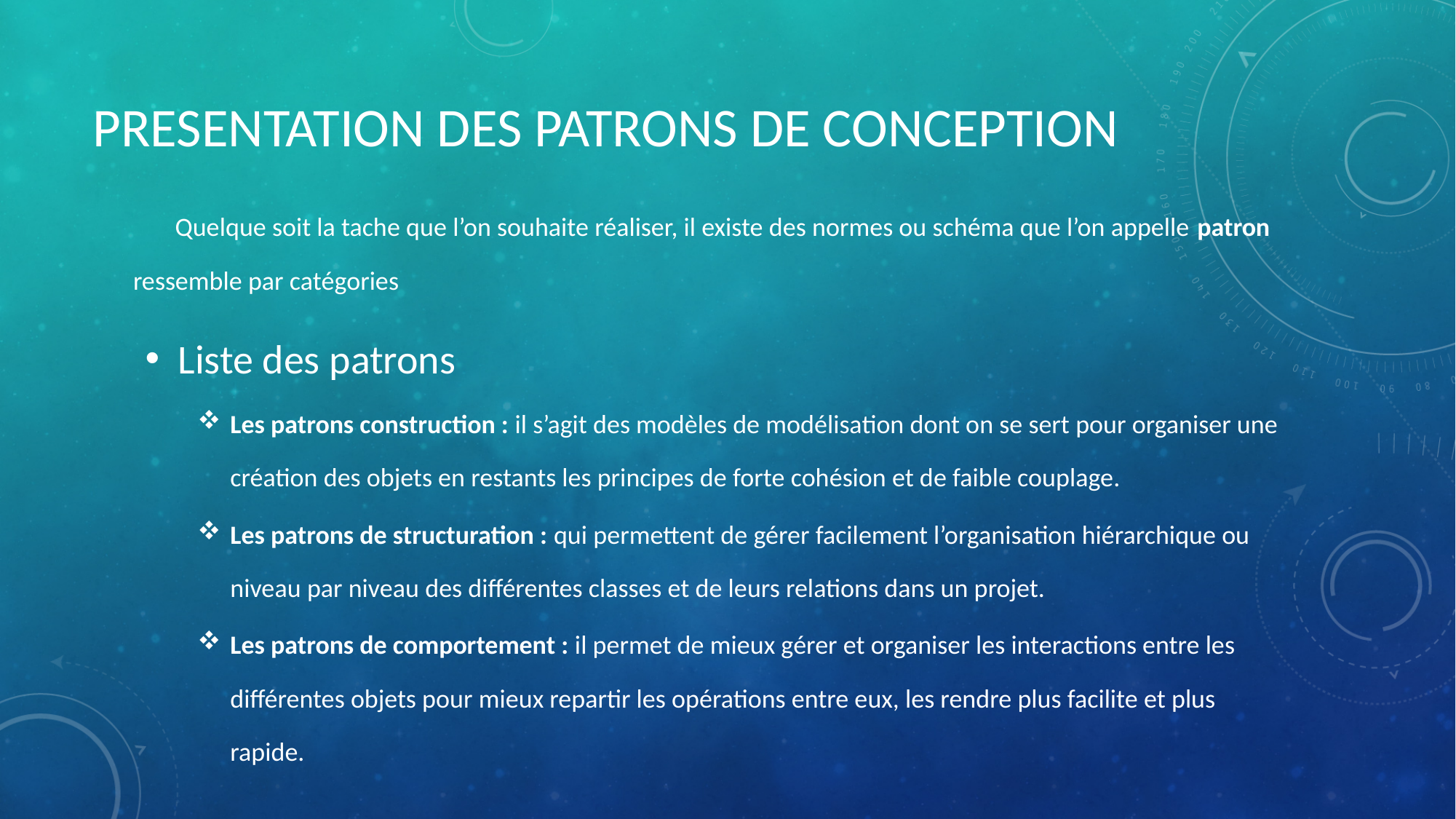

# PRESENTATION DES PATRONS DE CONCEPTION
Quelque soit la tache que l’on souhaite réaliser, il existe des normes ou schéma que l’on appelle patron ressemble par catégories
Liste des patrons
Les patrons construction : il s’agit des modèles de modélisation dont on se sert pour organiser une création des objets en restants les principes de forte cohésion et de faible couplage.
Les patrons de structuration : qui permettent de gérer facilement l’organisation hiérarchique ou niveau par niveau des différentes classes et de leurs relations dans un projet.
Les patrons de comportement : il permet de mieux gérer et organiser les interactions entre les différentes objets pour mieux repartir les opérations entre eux, les rendre plus facilite et plus rapide.